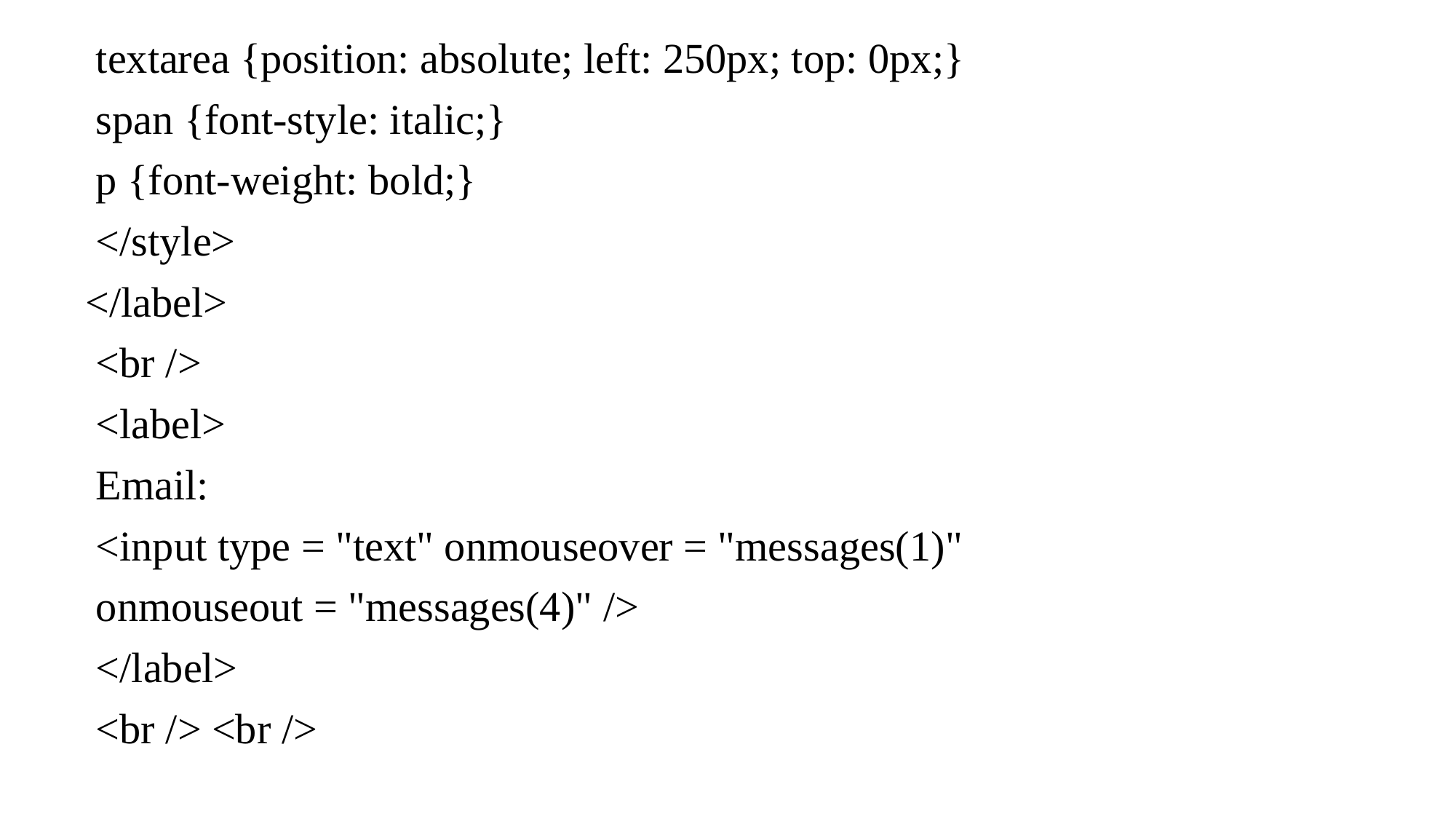

textarea {position: absolute; left: 250px; top: 0px;}
 span {font-style: italic;}
 p {font-weight: bold;}
 </style>
</label>
 <br />
 <label>
 Email:
 <input type = "text" onmouseover = "messages(1)"
 onmouseout = "messages(4)" />
 </label>
 <br /> <br />